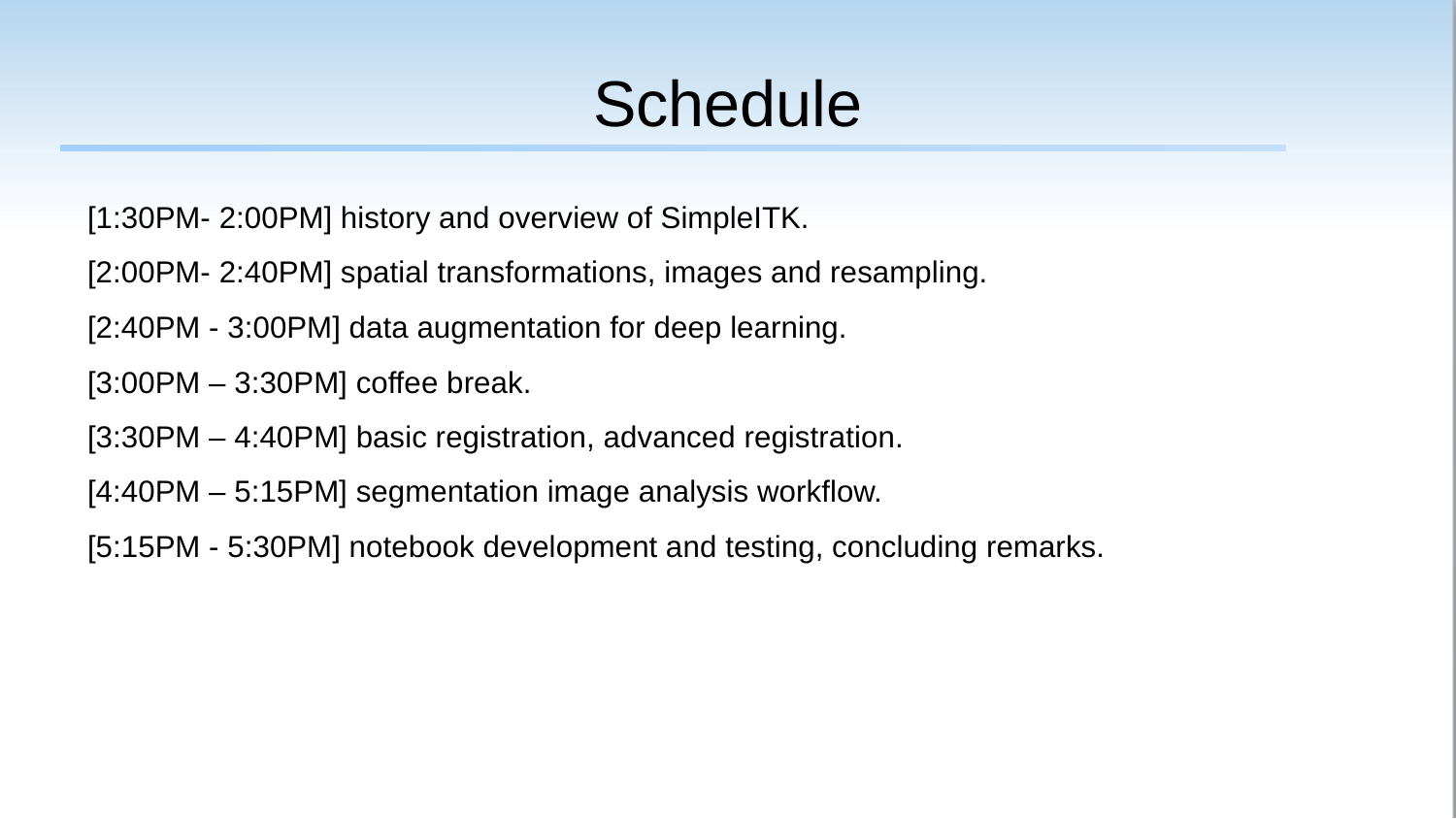

# Schedule
[1:30PM- 2:00PM] history and overview of SimpleITK.

[2:00PM- 2:40PM] spatial transformations, images and resampling.

[2:40PM - 3:00PM] data augmentation for deep learning.

[3:00PM – 3:30PM] coffee break.

[3:30PM – 4:40PM] basic registration, advanced registration.

[4:40PM – 5:15PM] segmentation image analysis workflow.

[5:15PM - 5:30PM] notebook development and testing, concluding remarks.